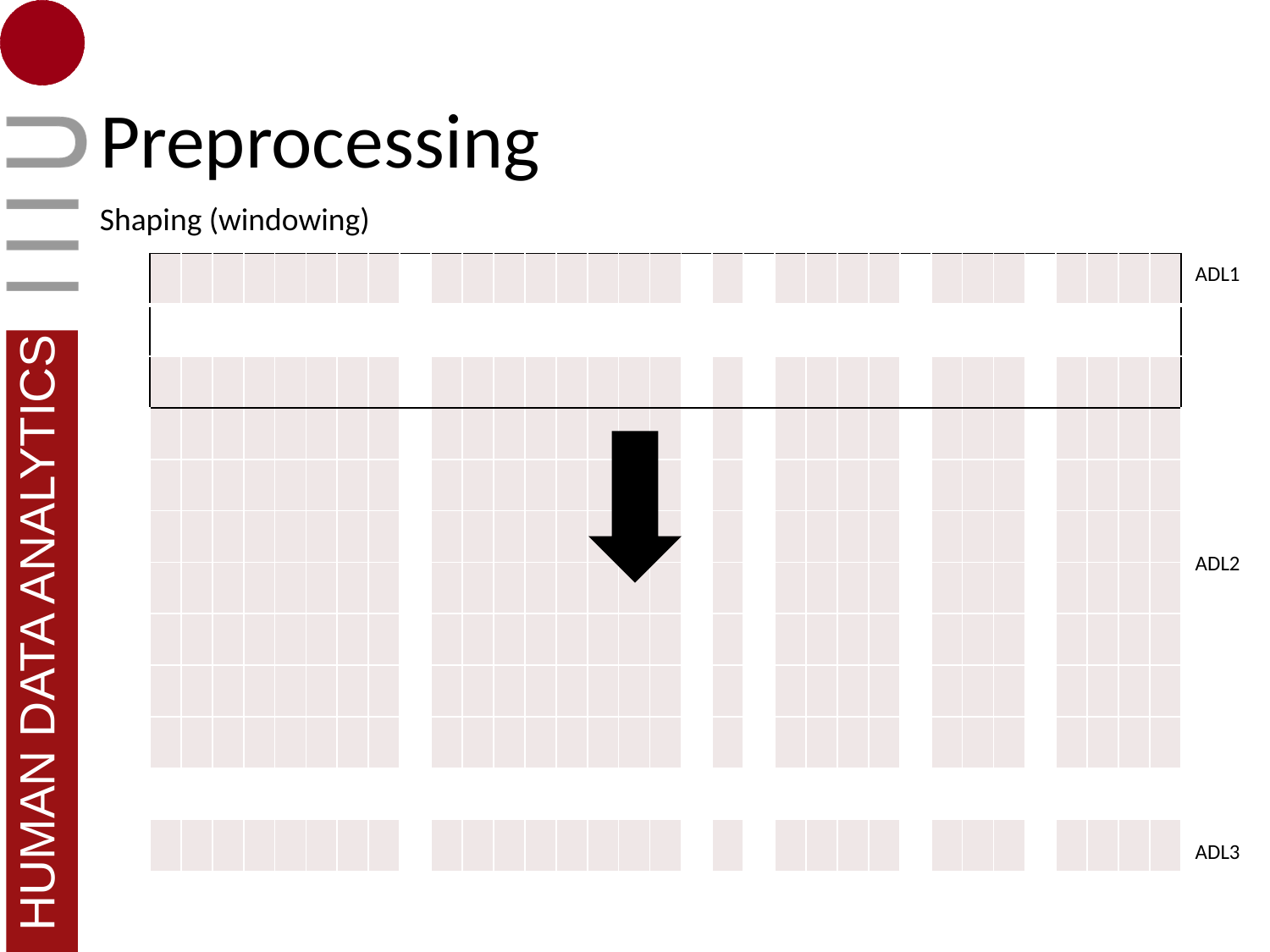

# Preprocessing
Shaping (windowing)
|  |  |  |  |  |  |  |  |  |  |  |  |  |  |  |  |  |  |  |  |  |  |  |  |  |  |  |  |  |  |  |  |  |  |  |
| --- | --- | --- | --- | --- | --- | --- | --- | --- | --- | --- | --- | --- | --- | --- | --- | --- | --- | --- | --- | --- | --- | --- | --- | --- | --- | --- | --- | --- | --- | --- | --- | --- | --- | --- |
|  |  |  |  |  |  |  |  |  |  |  |  |  |  |  |  |  |  |  |  |  |  |  |  |  |  |  |  |  |  |  |  |  |  |  |
|  |  |  |  |  |  |  |  |  |  |  |  |  |  |  |  |  |  |  |  |  |  |  |  |  |  |  |  |  |  |  |  |  |  |  |
|  |  |  |  |  |  |  |  |  |  |  |  |  |  |  |  |  |  |  |  |  |  |  |  |  |  |  |  |  |  |  |  |  |  |  |
|  |  |  |  |  |  |  |  |  |  |  |  |  |  |  |  |  |  |  |  |  |  |  |  |  |  |  |  |  |  |  |  |  |  |  |
|  |  |  |  |  |  |  |  |  |  |  |  |  |  |  |  |  |  |  |  |  |  |  |  |  |  |  |  |  |  |  |  |  |  |  |
|  |  |  |  |  |  |  |  |  |  |  |  |  |  |  |  |  |  |  |  |  |  |  |  |  |  |  |  |  |  |  |  |  |  |  |
|  |  |  |  |  |  |  |  |  |  |  |  |  |  |  |  |  |  |  |  |  |  |  |  |  |  |  |  |  |  |  |  |  |  |  |
|  |  |  |  |  |  |  |  |  |  |  |  |  |  |  |  |  |  |  |  |  |  |  |  |  |  |  |  |  |  |  |  |  |  |  |
|  |  |  |  |  |  |  |  |  |  |  |  |  |  |  |  |  |  |  |  |  |  |  |  |  |  |  |  |  |  |  |  |  |  |  |
|  |  |  |  |  |  |  |  |  |  |  |  |  |  |  |  |  |  |  |  |  |  |  |  |  |  |  |  |  |  |  |  |  |  |  |
|  |  |  |  |  |  |  |  |  |  |  |  |  |  |  |  |  |  |  |  |  |  |  |  |  |  |  |  |  |  |  |  |  |  |  |
ADL1

ADL2
ADL3